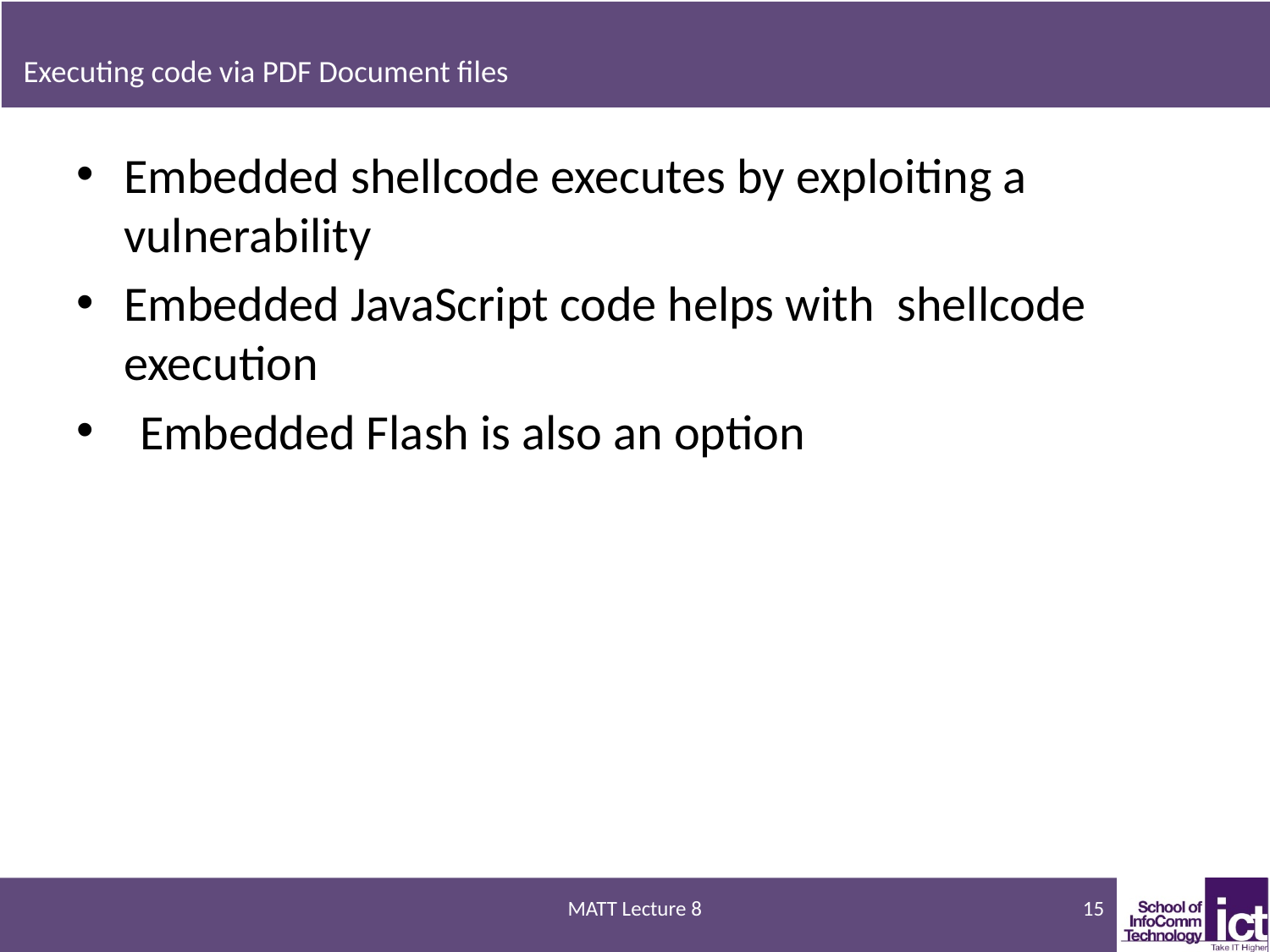

# Executing code via PDF Document files
Embedded shellcode executes by exploiting a vulnerability
Embedded JavaScript code helps with  shellcode execution
Embedded Flash is also an option

MATT Lecture 8
15